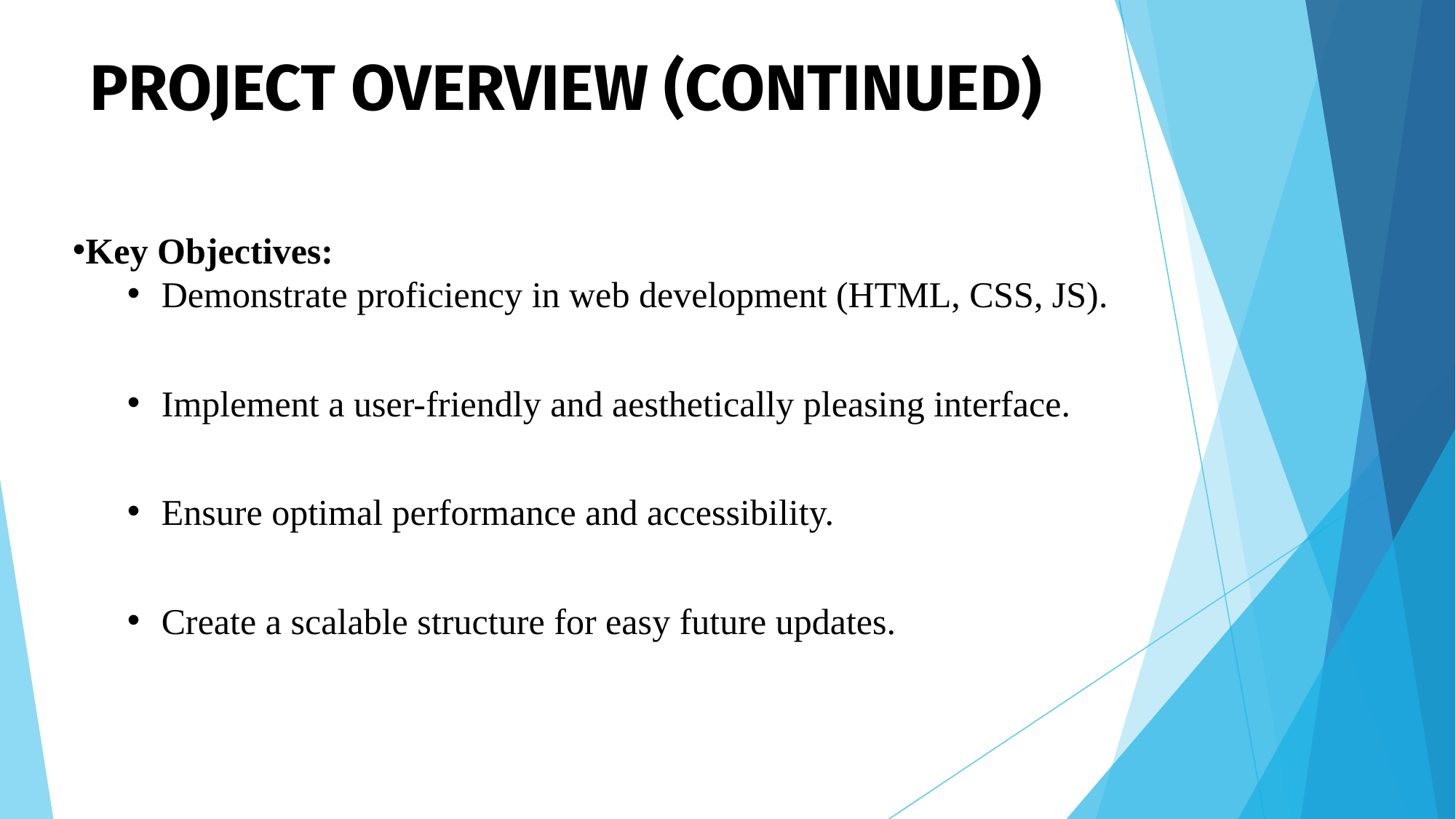

# PROJECT OVERVIEW (CONTINUED)
Key Objectives:
Demonstrate proficiency in web development (HTML, CSS, JS).

Implement a user-friendly and aesthetically pleasing interface.

Ensure optimal performance and accessibility.

Create a scalable structure for easy future updates.